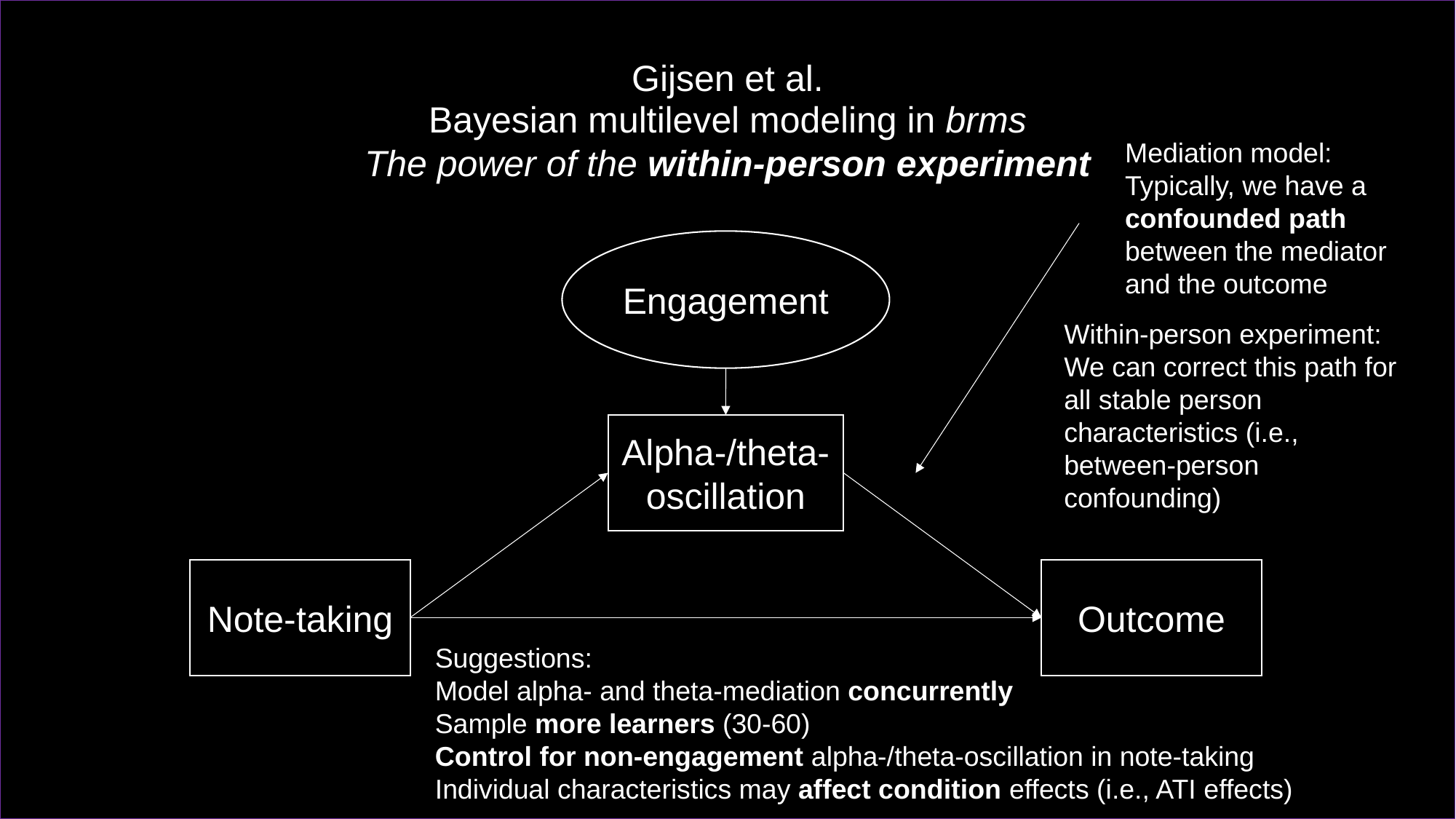

Gijsen et al.
Bayesian multilevel modeling in brms
The power of the within-person experiment
Mediation model:
Typically, we have a confounded path between the mediator and the outcome
Engagement
Within-person experiment:
We can correct this path for all stable person characteristics (i.e., between-person confounding)
Alpha-/theta-oscillation
Note-taking
Outcome
Suggestions:
Model alpha- and theta-mediation concurrently
Sample more learners (30-60)
Control for non-engagement alpha-/theta-oscillation in note-taking
Individual characteristics may affect condition effects (i.e., ATI effects)